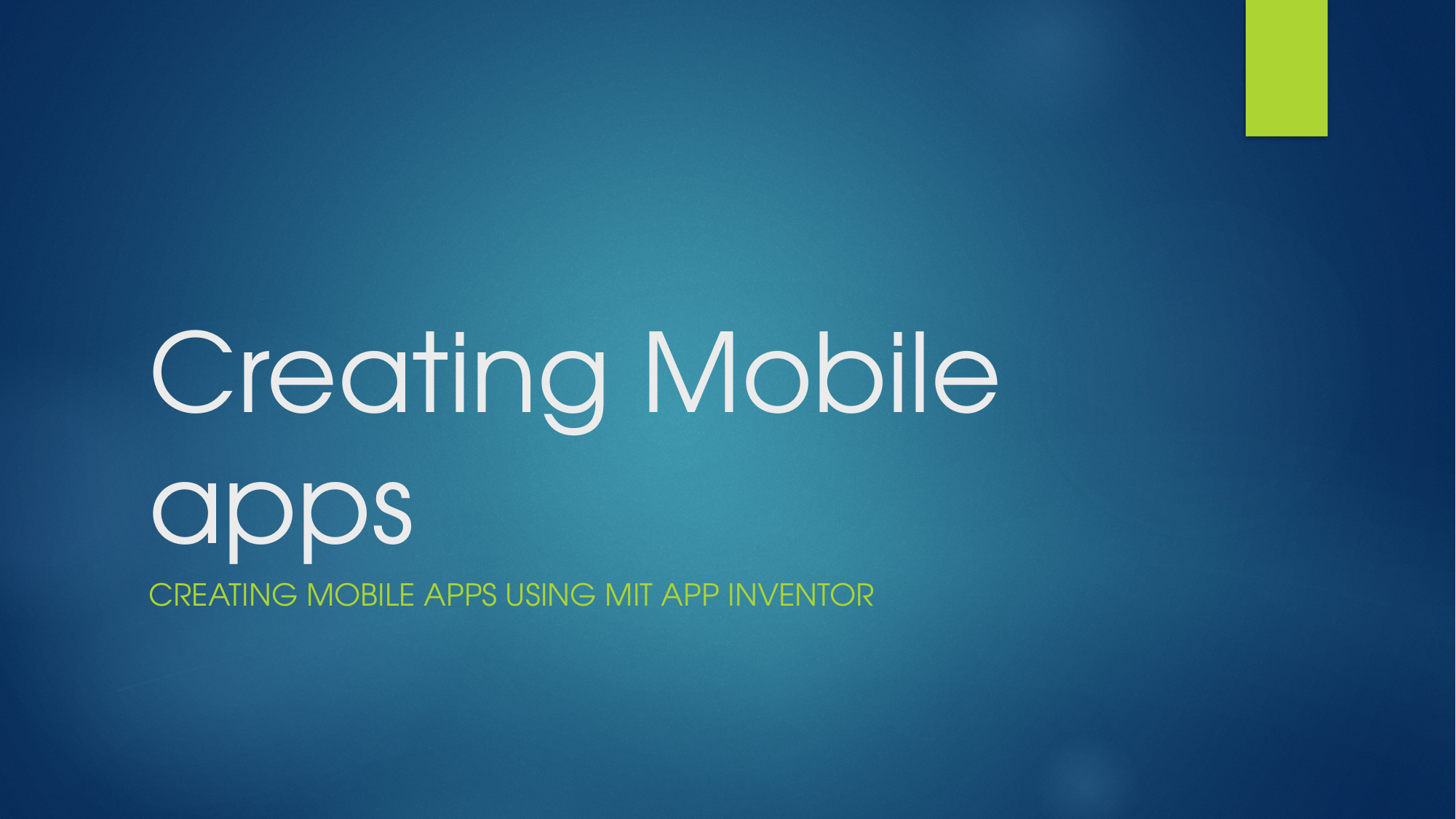

# Creating Mobile apps
Creating mobile apps using MIT App inventor